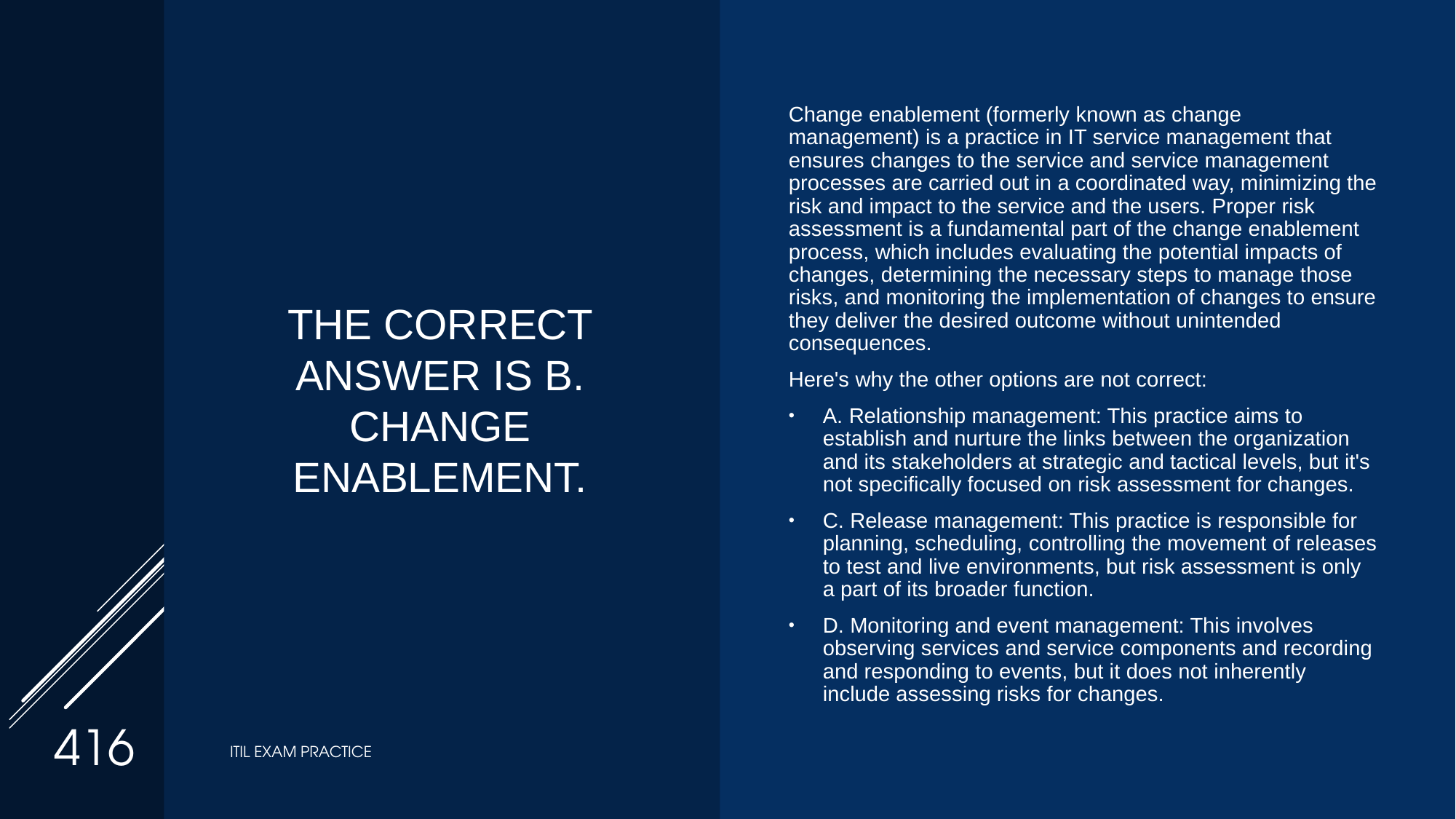

# The correct answer is B. Change enablement.
Change enablement (formerly known as change management) is a practice in IT service management that ensures changes to the service and service management processes are carried out in a coordinated way, minimizing the risk and impact to the service and the users. Proper risk assessment is a fundamental part of the change enablement process, which includes evaluating the potential impacts of changes, determining the necessary steps to manage those risks, and monitoring the implementation of changes to ensure they deliver the desired outcome without unintended consequences.
Here's why the other options are not correct:
A. Relationship management: This practice aims to establish and nurture the links between the organization and its stakeholders at strategic and tactical levels, but it's not specifically focused on risk assessment for changes.
C. Release management: This practice is responsible for planning, scheduling, controlling the movement of releases to test and live environments, but risk assessment is only a part of its broader function.
D. Monitoring and event management: This involves observing services and service components and recording and responding to events, but it does not inherently include assessing risks for changes.
416
ITIL EXAM PRACTICE